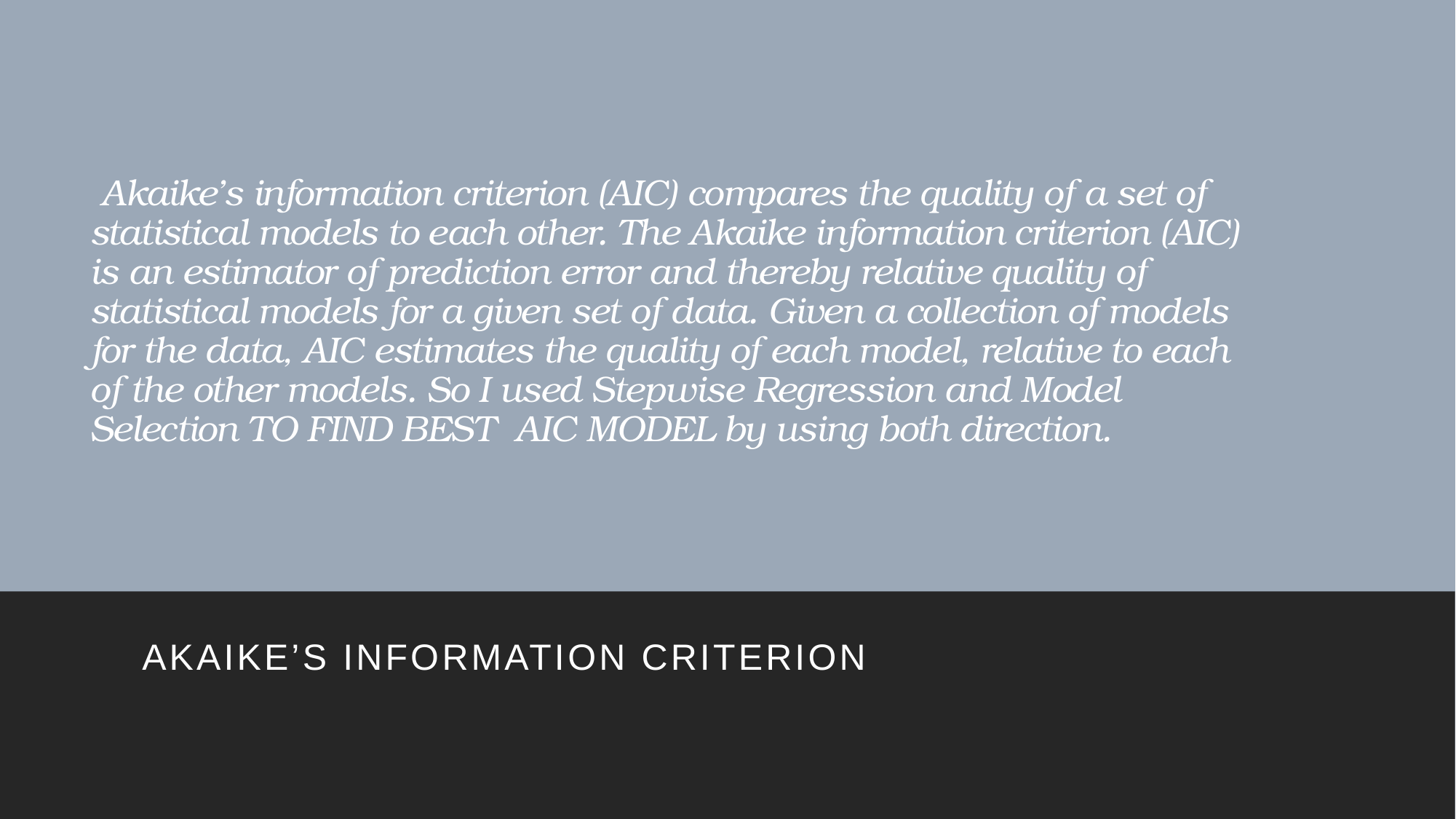

# Akaike’s information criterion (AIC) compares the quality of a set of statistical models to each other. The Akaike information criterion (AIC) is an estimator of prediction error and thereby relative quality of statistical models for a given set of data. Given a collection of models for the data, AIC estimates the quality of each model, relative to each of the other models. So I used Stepwise Regression and Model Selection TO FIND BEST  AIC MODEL by using both direction.

Akaike’s Information Criterion